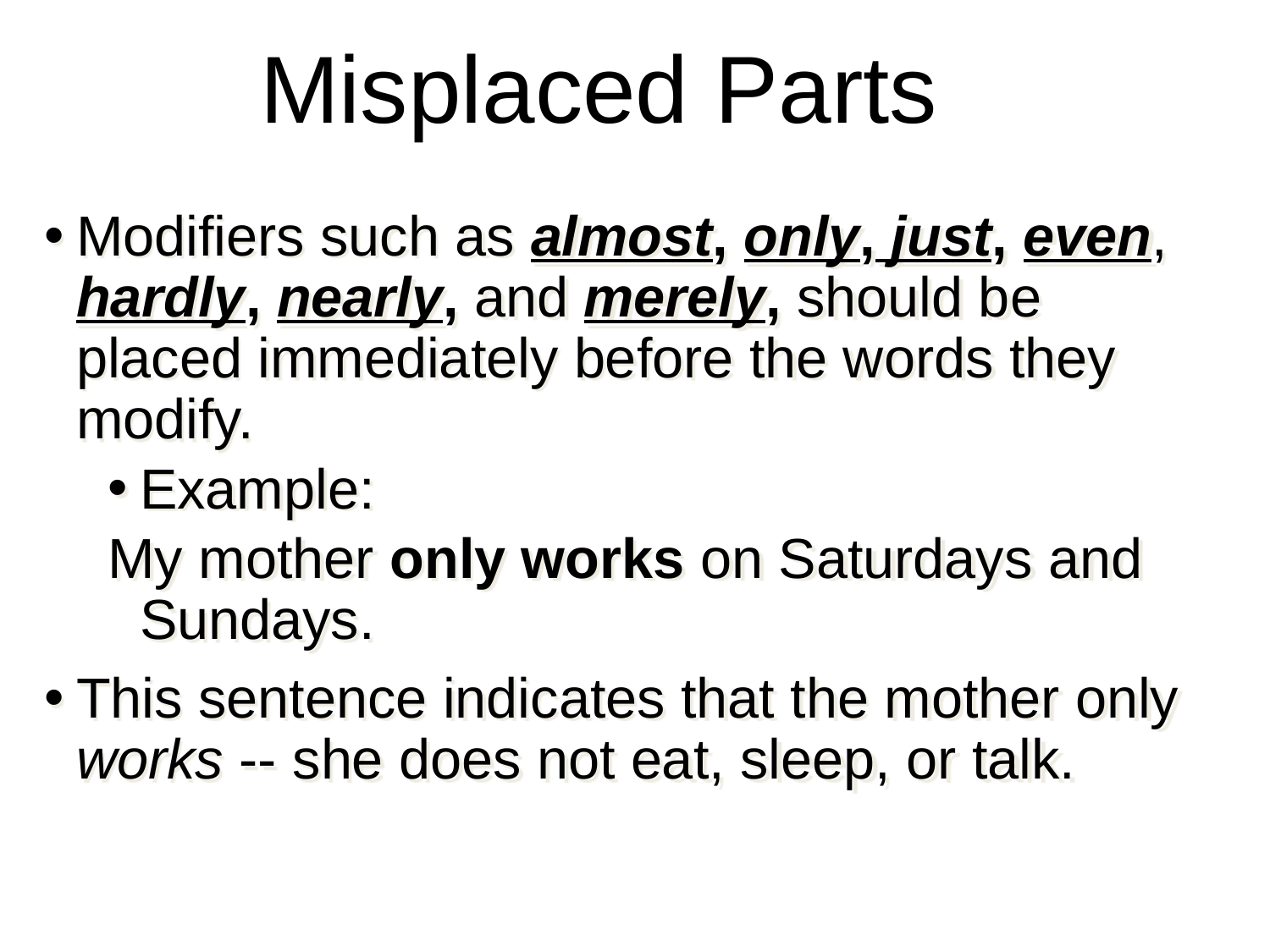

Misplaced Parts
Modifiers such as almost, only, just, even, hardly, nearly, and merely, should be placed immediately before the words they modify.
Example:
My mother only works on Saturdays and Sundays.
This sentence indicates that the mother only works -- she does not eat, sleep, or talk.